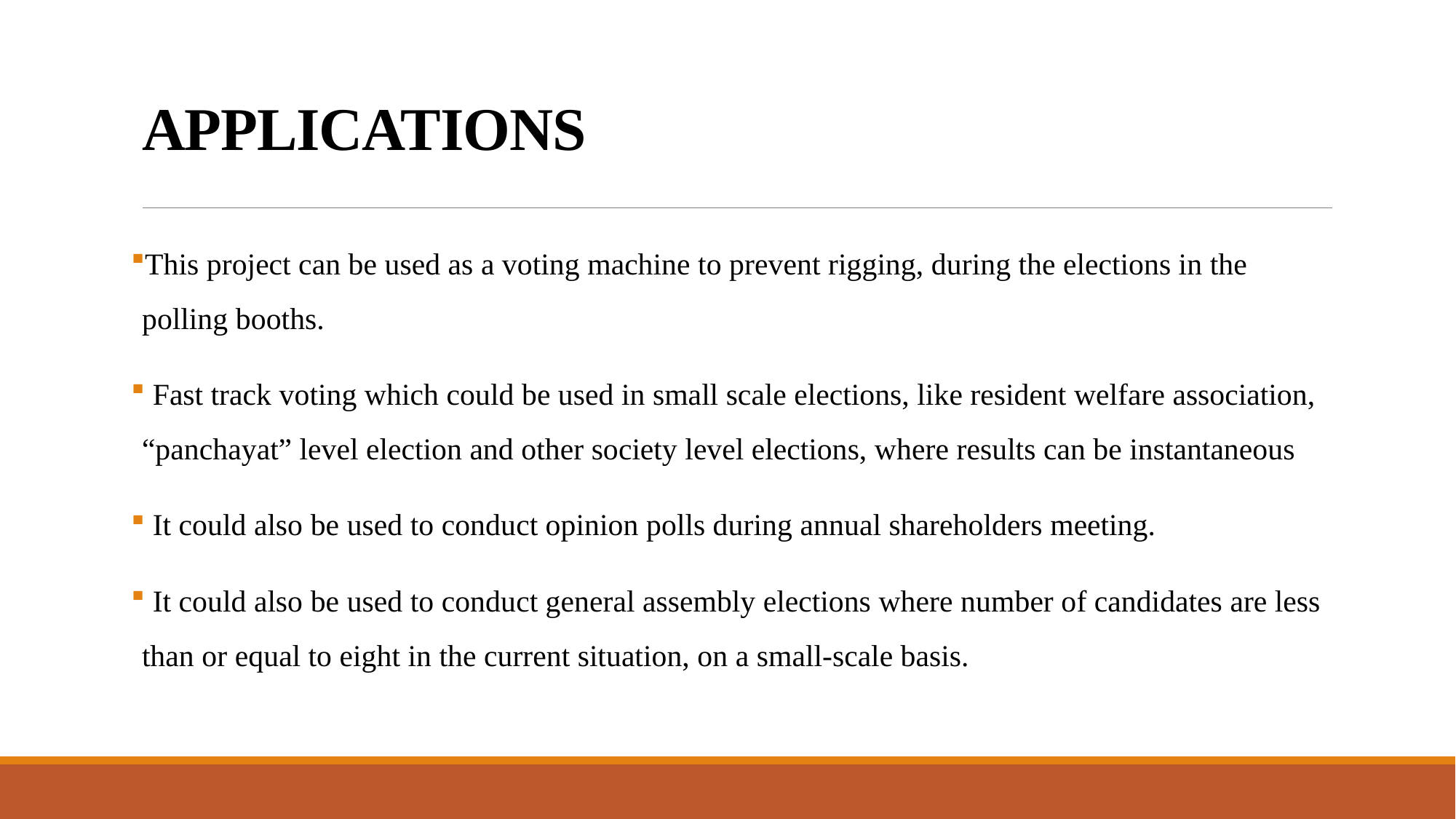

# APPLICATIONS
This project can be used as a voting machine to prevent rigging, during the elections in the polling booths.
 Fast track voting which could be used in small scale elections, like resident welfare association, “panchayat” level election and other society level elections, where results can be instantaneous
 It could also be used to conduct opinion polls during annual shareholders meeting.
 It could also be used to conduct general assembly elections where number of candidates are less than or equal to eight in the current situation, on a small-scale basis.